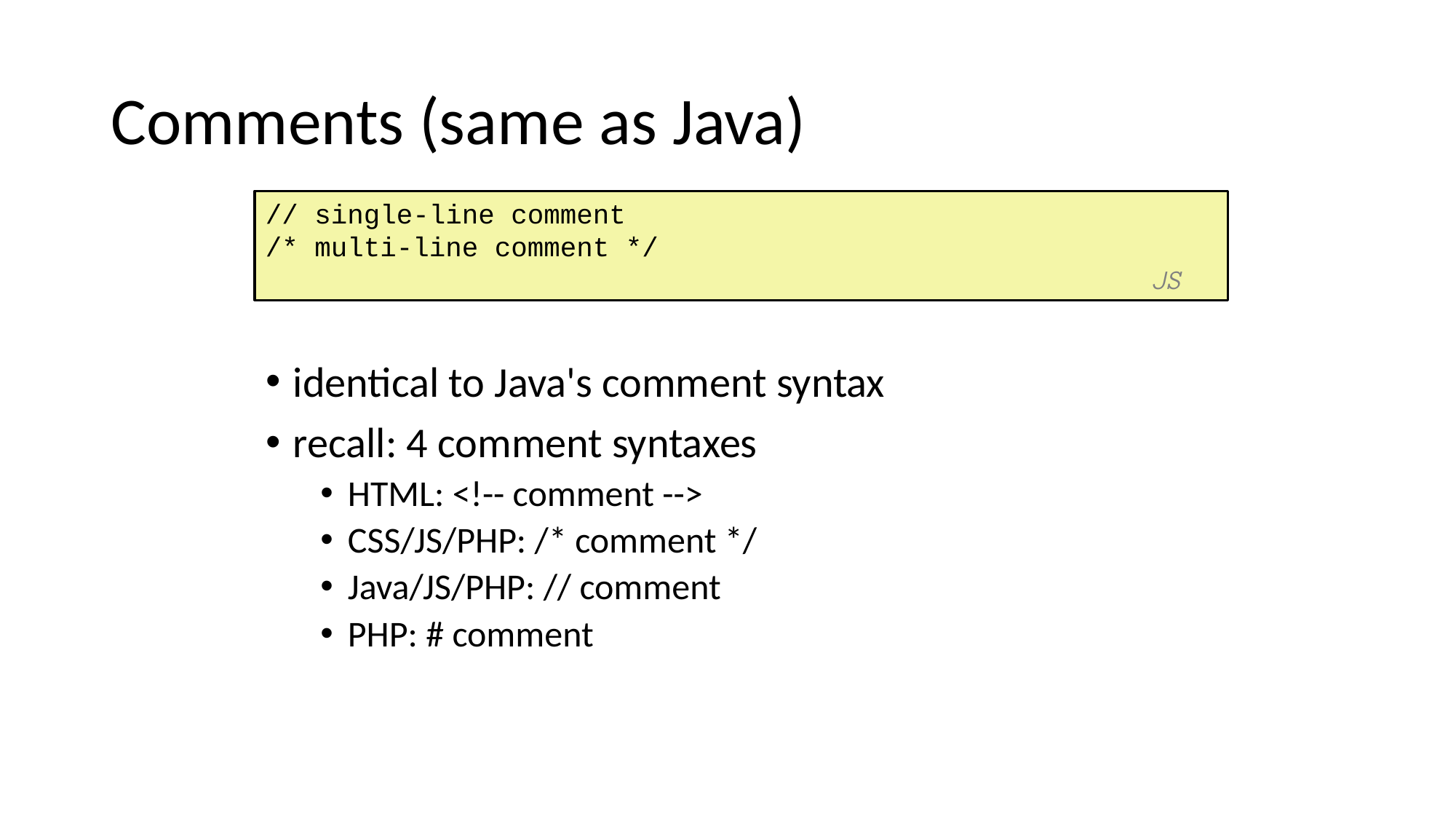

# Comments (same as Java)
// single-line comment
/* multi-line comment */				         								 JS
identical to Java's comment syntax
recall: 4 comment syntaxes
HTML: <!-- comment -->
CSS/JS/PHP: /* comment */
Java/JS/PHP: // comment
PHP: # comment

25